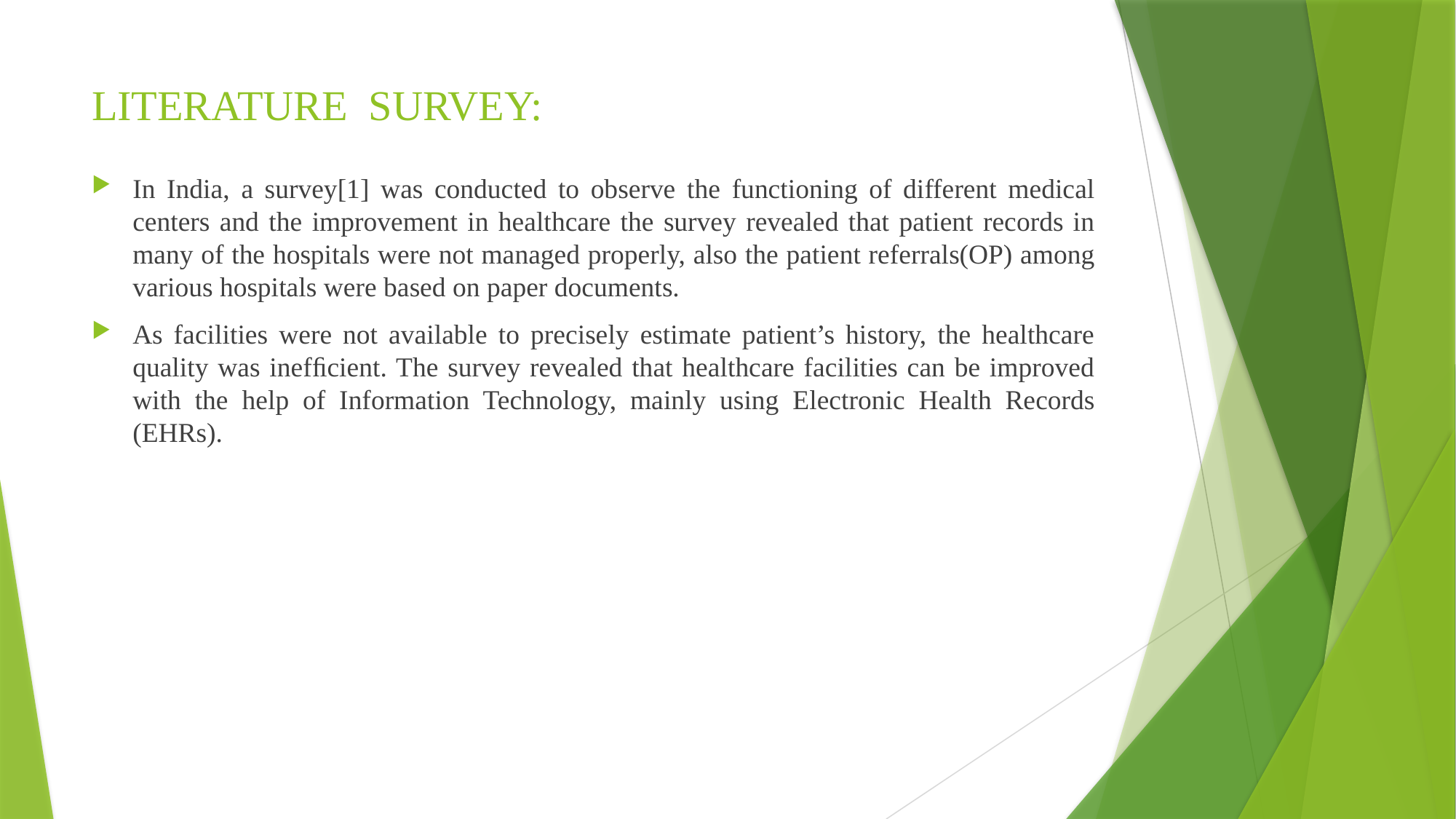

# LITERATURE  SURVEY:
In India, a survey[1] was conducted to observe the functioning of different medical centers and the improvement in healthcare the survey revealed that patient records in many of the hospitals were not managed properly, also the patient referrals(OP) among various hospitals were based on paper documents.
As facilities were not available to precisely estimate patient’s history, the healthcare quality was inefﬁcient. The survey revealed that healthcare facilities can be improved with the help of Information Technology, mainly using Electronic Health Records (EHRs).